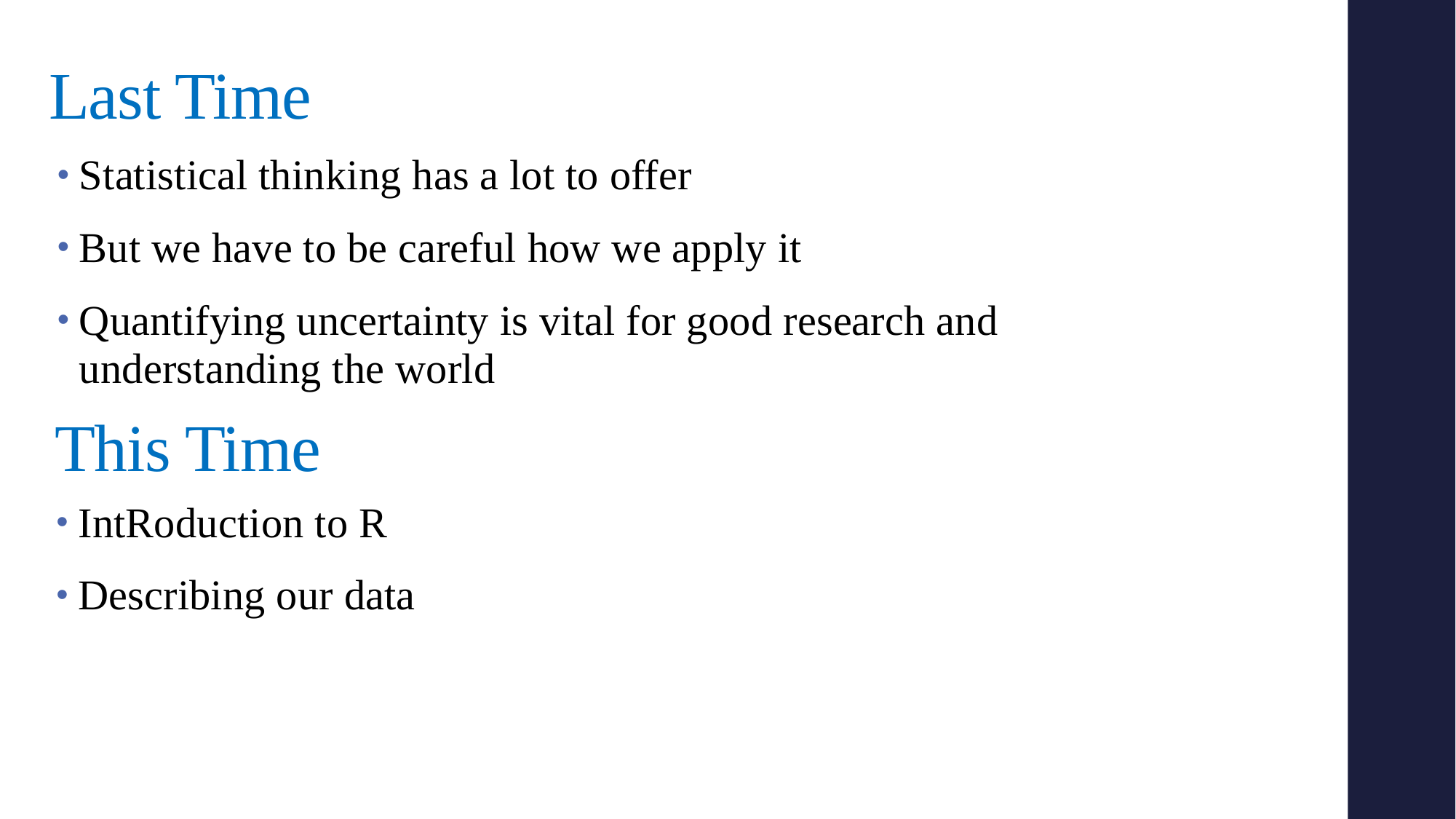

Last Time
Statistical thinking has a lot to offer
But we have to be careful how we apply it
Quantifying uncertainty is vital for good research and understanding the world

This Time
IntRoduction to R
Describing our data